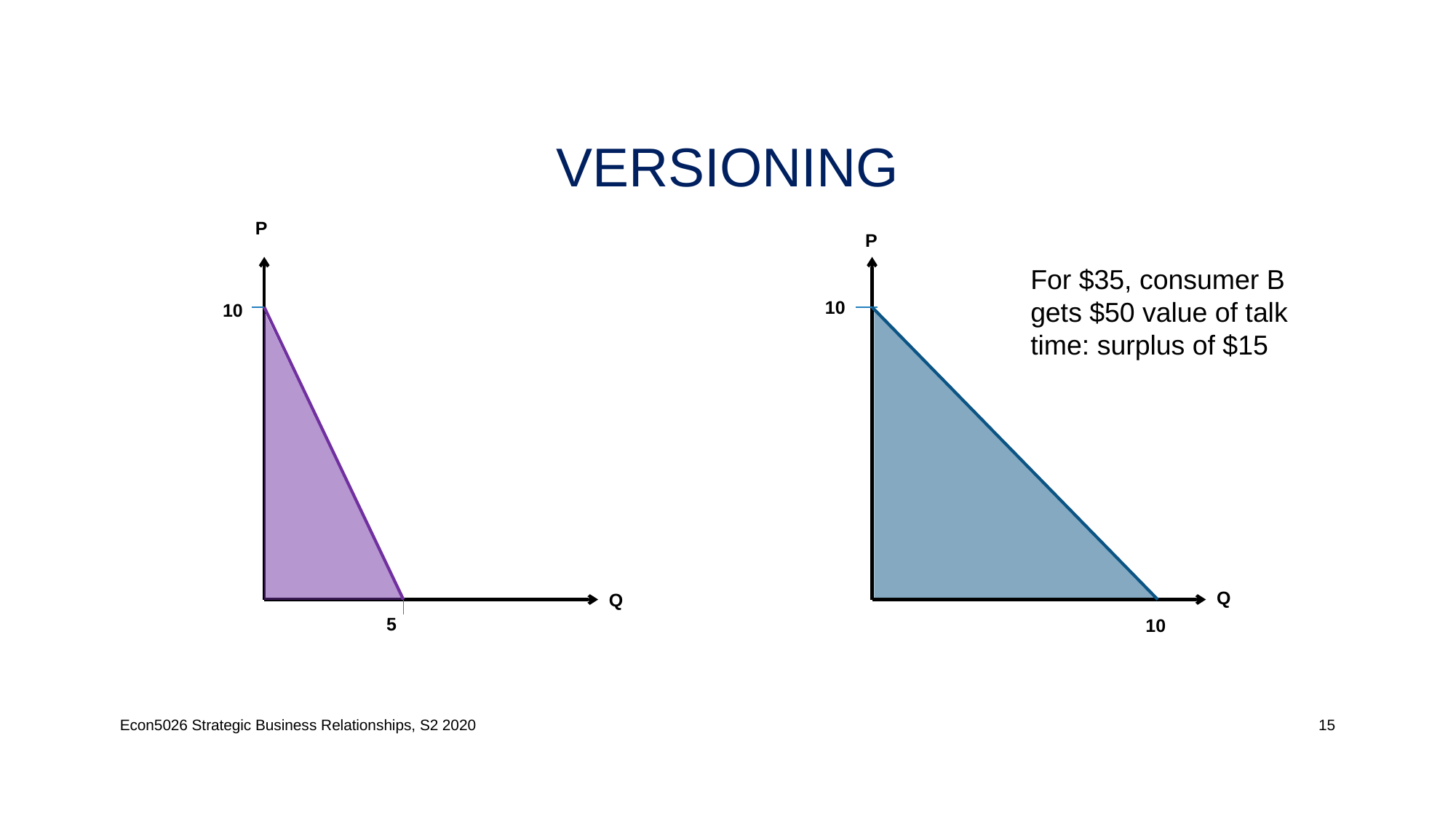

# Versioning
P
P
For $35, consumer B gets $50 value of talk time: surplus of $15

10
10

Q
Q
5
10
Econ5026 Strategic Business Relationships, S2 2020
15